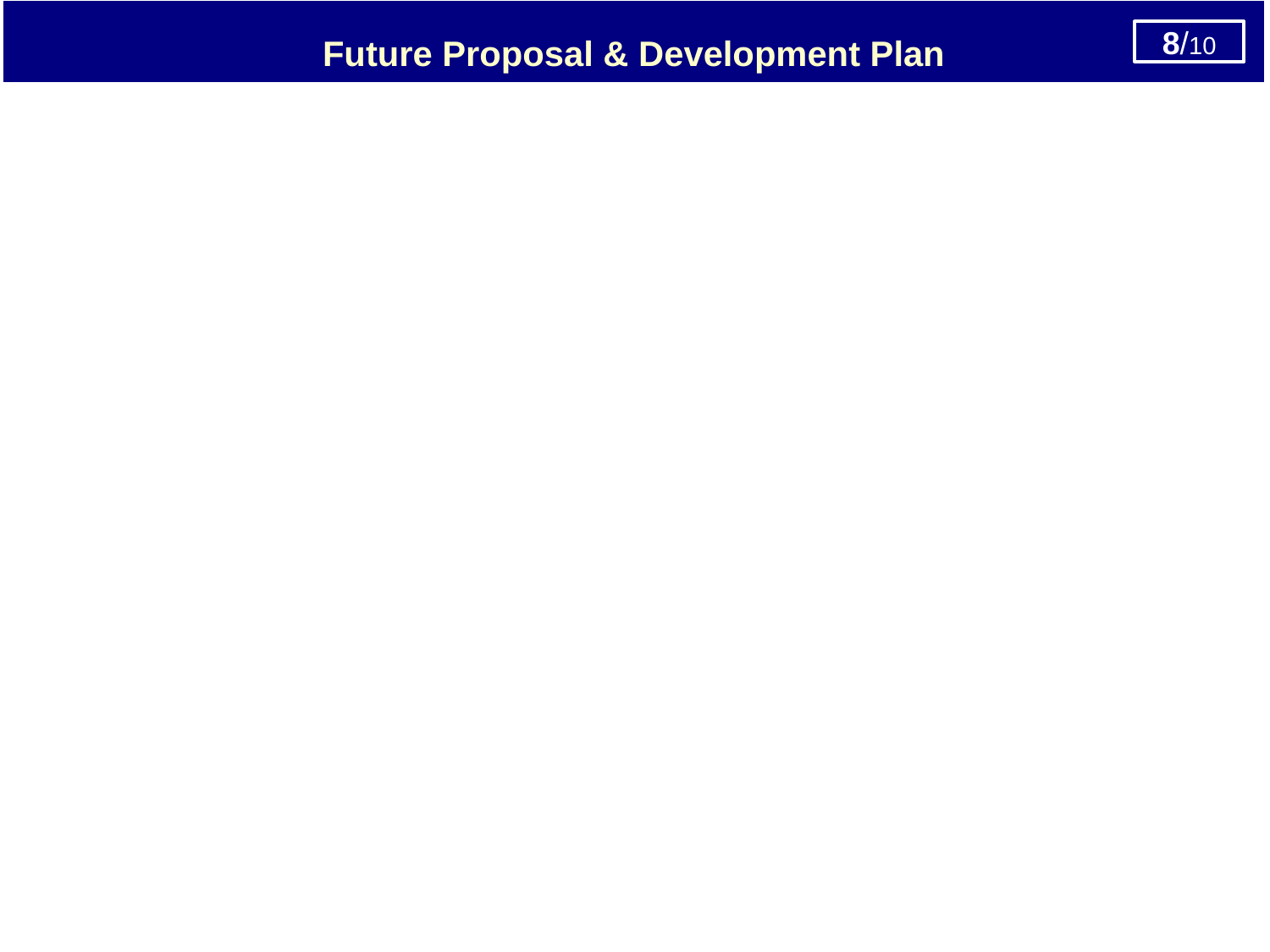

Future Proposal & Development Plan
8/10
2/10